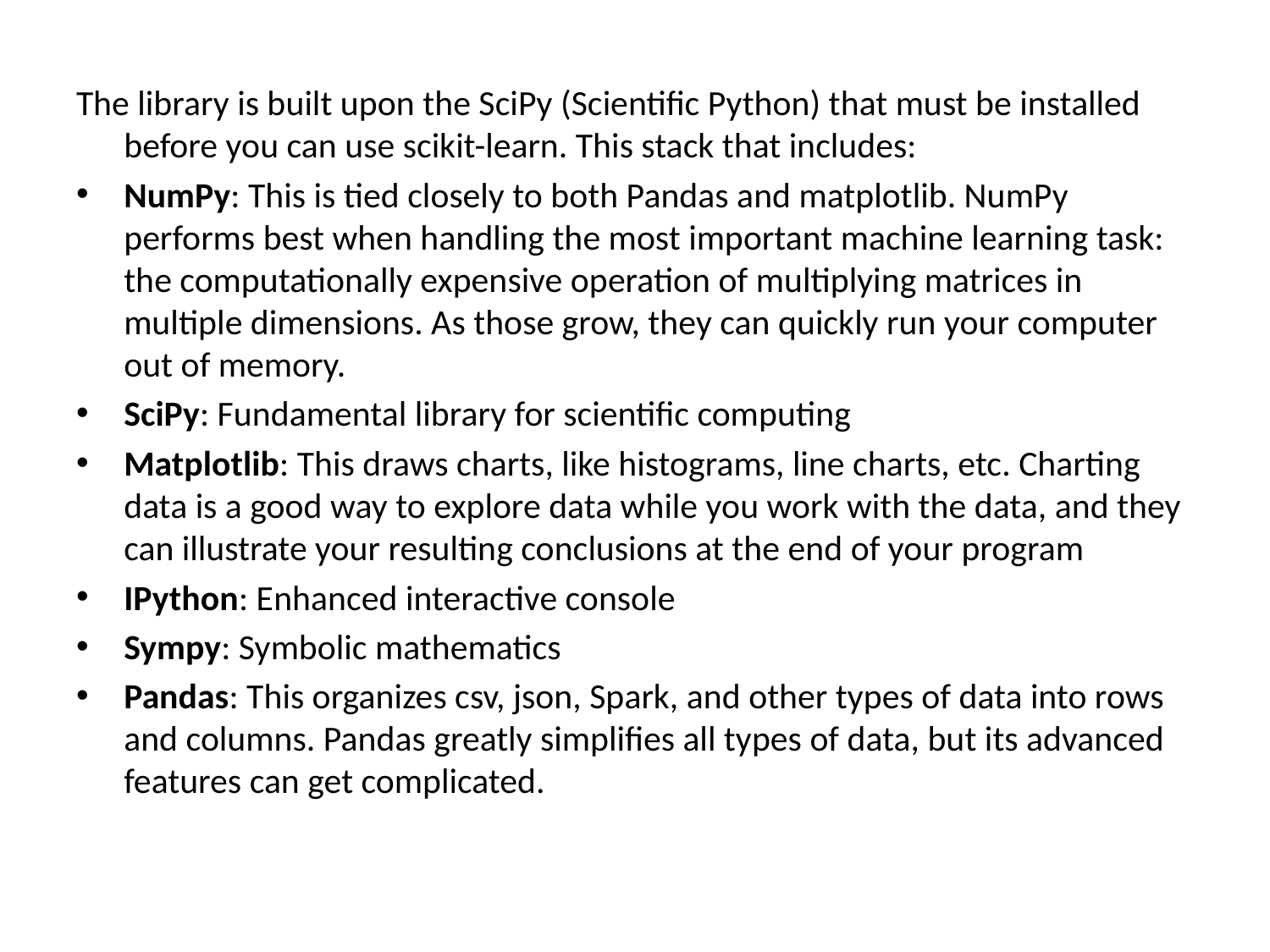

The library is built upon the SciPy (Scientific Python) that must be installed before you can use scikit-learn. This stack that includes:
NumPy: This is tied closely to both Pandas and matplotlib. NumPy performs best when handling the most important machine learning task: the computationally expensive operation of multiplying matrices in multiple dimensions. As those grow, they can quickly run your computer out of memory.
SciPy: Fundamental library for scientific computing
Matplotlib: This draws charts, like histograms, line charts, etc. Charting data is a good way to explore data while you work with the data, and they can illustrate your resulting conclusions at the end of your program
IPython: Enhanced interactive console
Sympy: Symbolic mathematics
Pandas: This organizes csv, json, Spark, and other types of data into rows and columns. Pandas greatly simplifies all types of data, but its advanced features can get complicated.